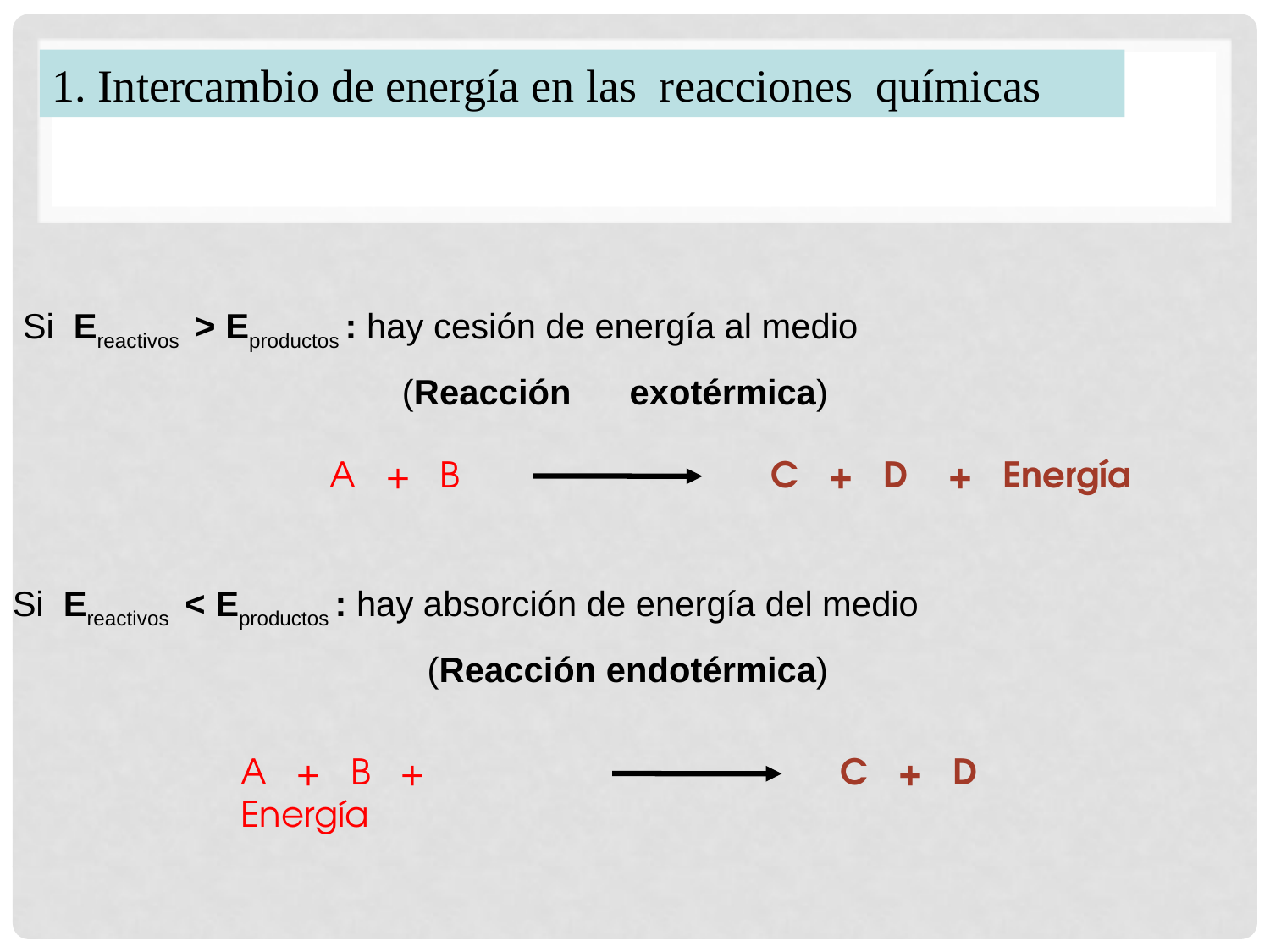

1. Intercambio de energía en las  reacciones  químicas
Si  Ereactivos  > Eproductos : hay cesión de energía al medio
(Reacción      exotérmica)
A   +   B
C   +   D    +   Energía

Si  Ereactivos  < Eproductos : hay absorción de energía del medio
 (Reacción endotérmica)
A   +   B   +   Energía
C   +   D